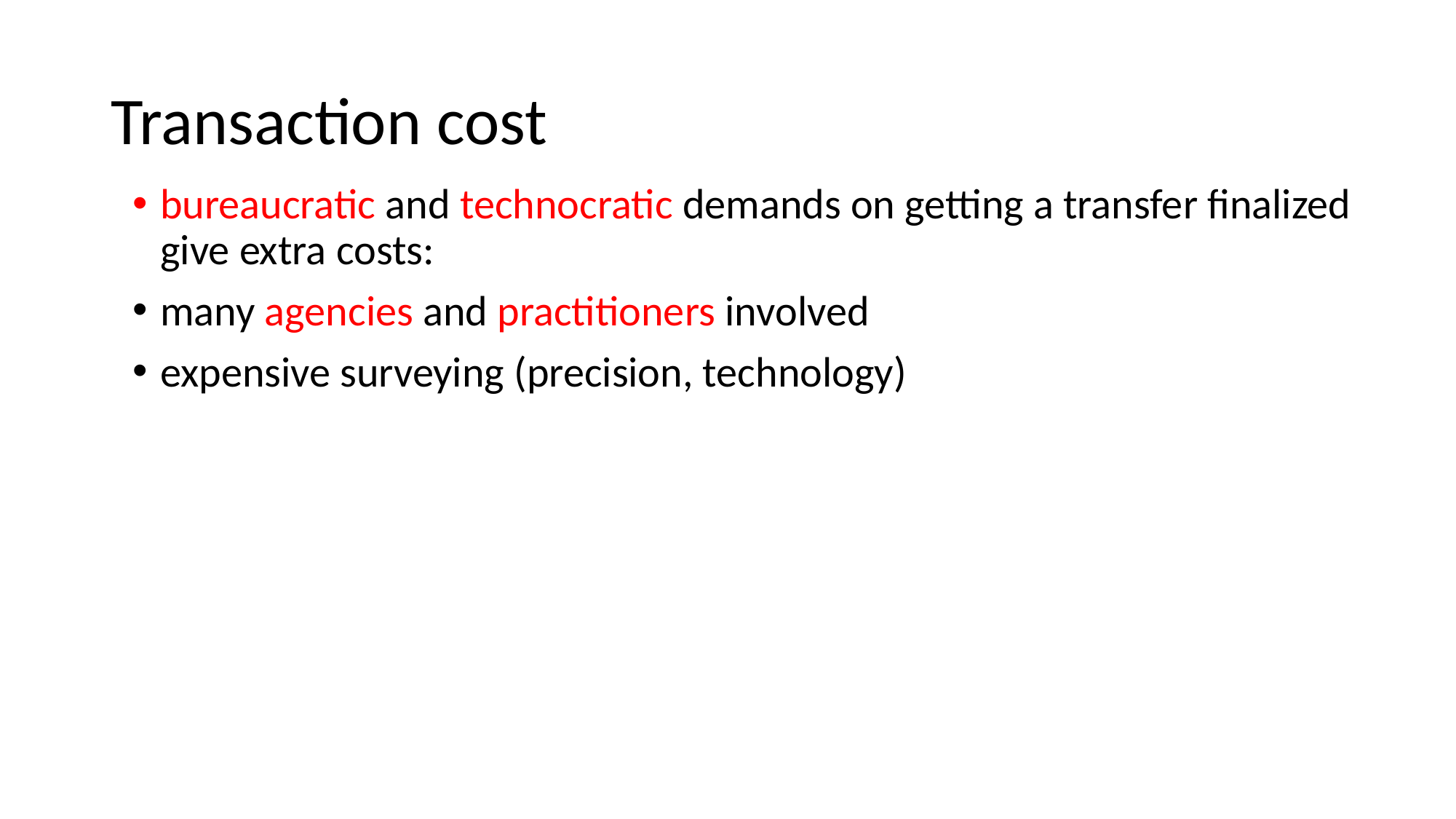

# Transaction cost
bureaucratic and technocratic demands on getting a transfer finalized give extra costs:
many agencies and practitioners involved
expensive surveying (precision, technology)